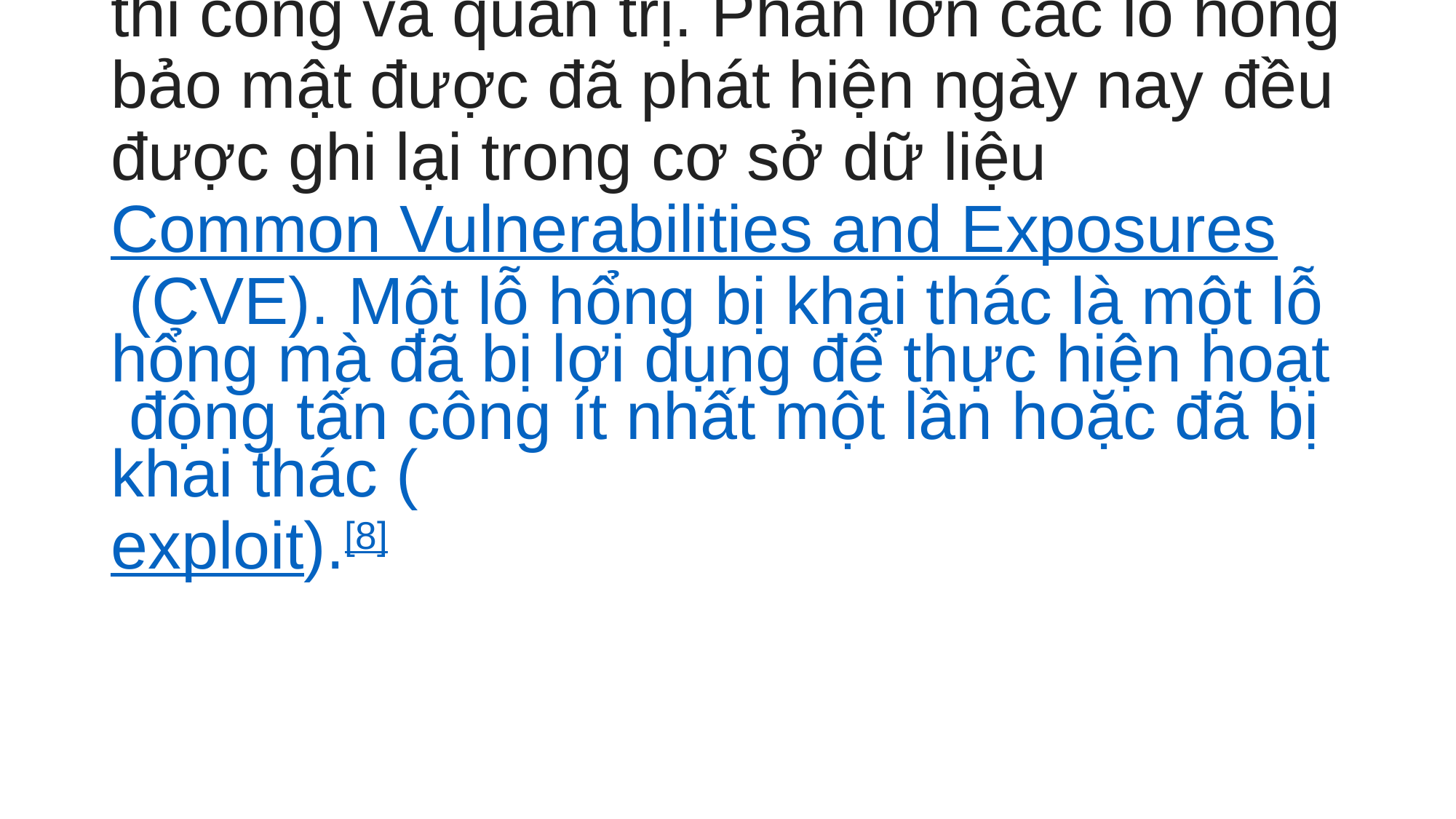

# i. Khái niệm Lỗ hổng bảo mật là một điểm yếu của hệ thống trong quá trình thiết kế, thi công và quản trị. Phần lớn các lỗ hổng bảo mật được đã phát hiện ngày nay đều được ghi lại trong cơ sở dữ liệu Common Vulnerabilities and Exposures (CVE). Một lỗ hổng bị khai thác là một lỗ hổng mà đã bị lợi dụng để thực hiện hoạt động tấn công ít nhất một lần hoặc đã bị khai thác (exploit).[8]